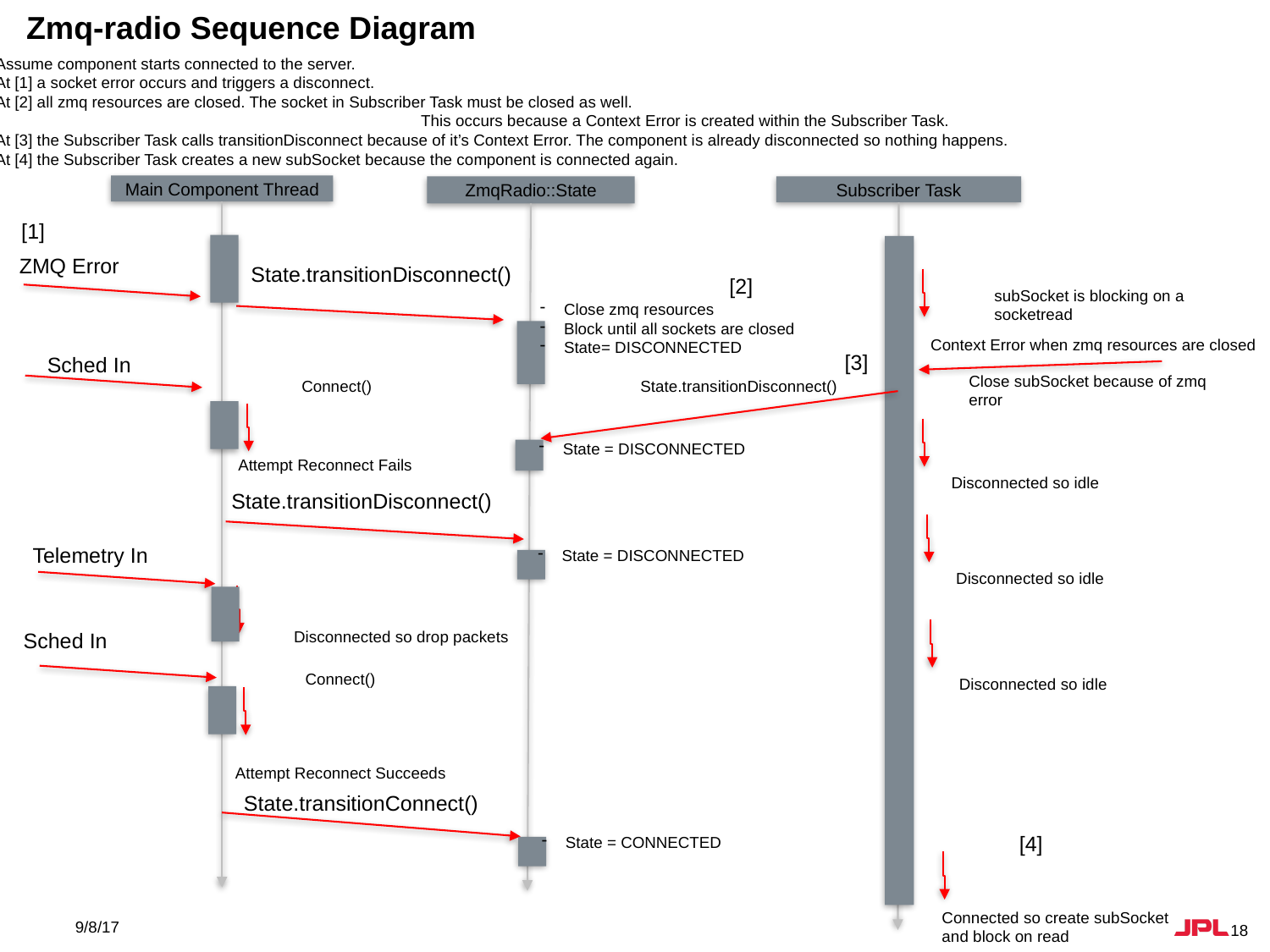

# Zmq-radio Sequence Diagram
Assume component starts connected to the server.
At [1] a socket error occurs and triggers a disconnect.
At [2] all zmq resources are closed. The socket in Subscriber Task must be closed as well.
			          This occurs because a Context Error is created within the Subscriber Task.
At [3] the Subscriber Task calls transitionDisconnect because of it’s Context Error. The component is already disconnected so nothing happens.
At [4] the Subscriber Task creates a new subSocket because the component is connected again.
Main Component Thread
ZmqRadio::State
Subscriber Task
[1]
ZMQ Error
State.transitionDisconnect()

[2]
subSocket is blocking on a socketread
Close zmq resources
Block until all sockets are closed
State= DISCONNECTED
Context Error when zmq resources are closed

[3]
Sched In
Close subSocket because of zmq error
Connect()
State.transitionDisconnect()

State = DISCONNECTED

Attempt Reconnect Fails
Disconnected so idle
State.transitionDisconnect()
Telemetry In
State = DISCONNECTED

Disconnected so idle

Disconnected so drop packets
Sched In
Connect()
Disconnected so idle

Attempt Reconnect Succeeds
State.transitionConnect()
[4]
State = CONNECTED

9/8/17
Connected so create subSocket and block on read
18